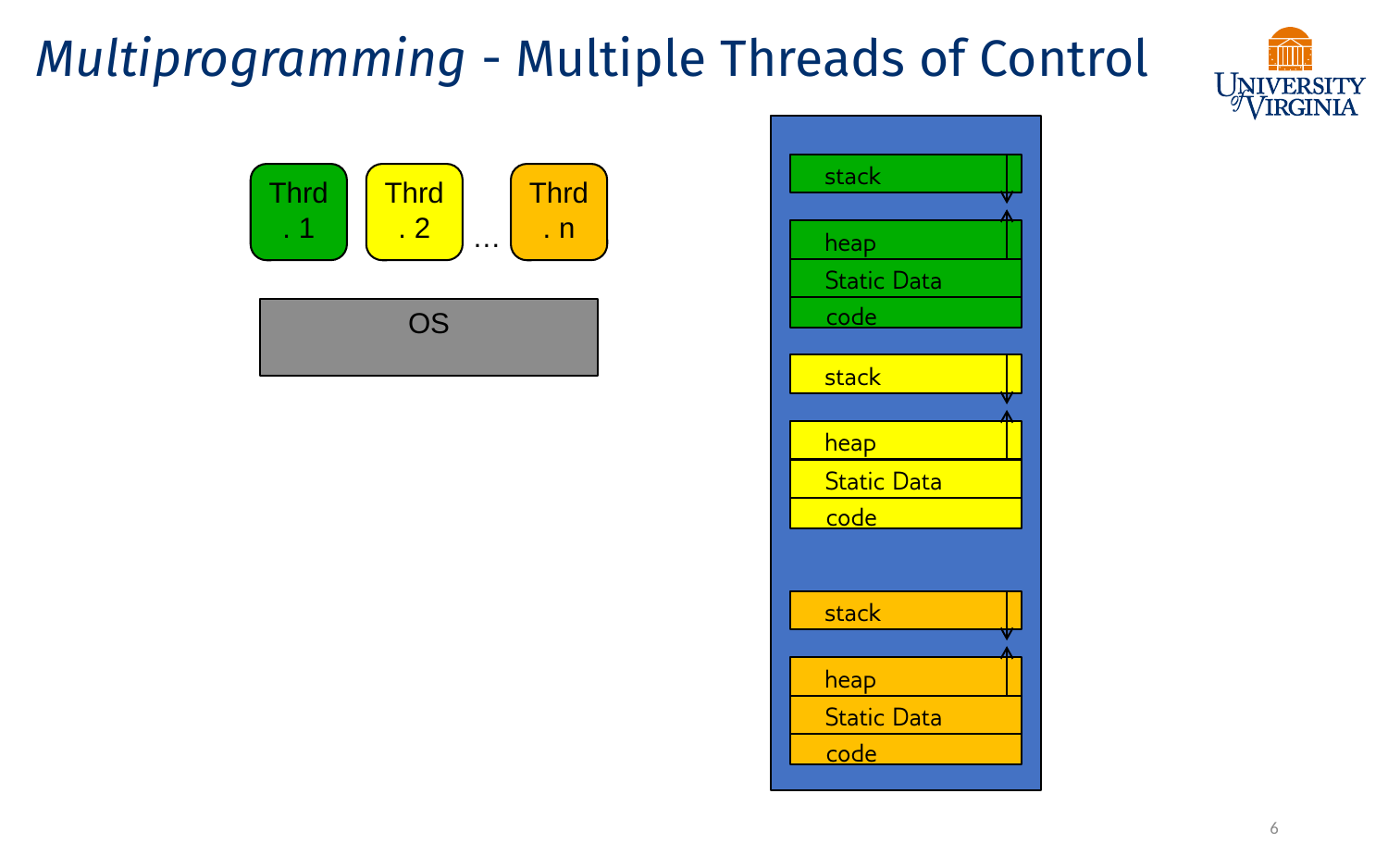

# Multiprogramming - Multiple Threads of Control

stack

heap

Static Data

code

Thrd. 1
Thrd. 2
Thrd. n
…
OS
stack

heap

Static Data

code

stack

heap

Static Data

code

6